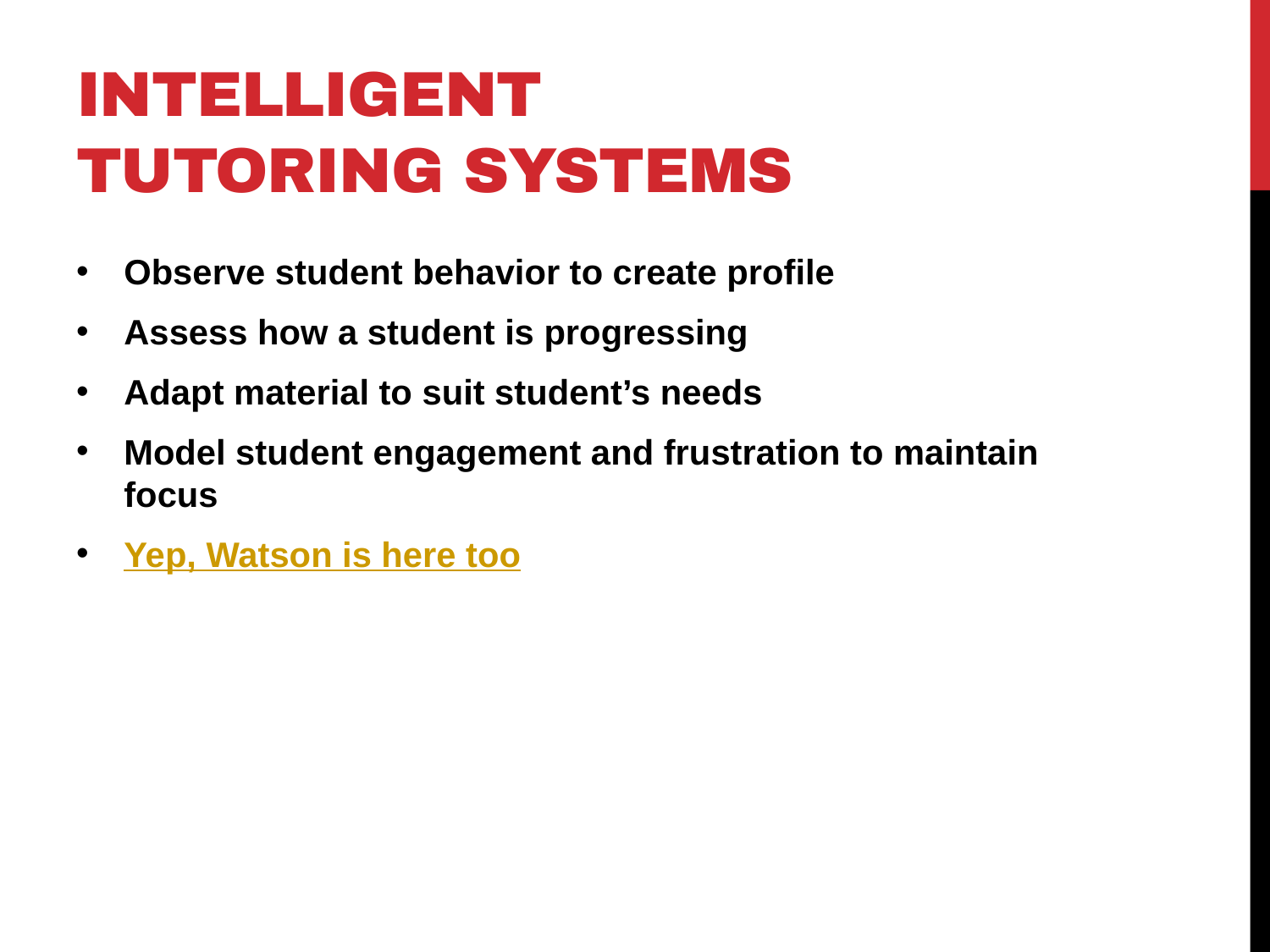

# Intelligent Tutoring Systems
Observe student behavior to create profile
Assess how a student is progressing
Adapt material to suit student’s needs
Model student engagement and frustration to maintain focus
Yep, Watson is here too